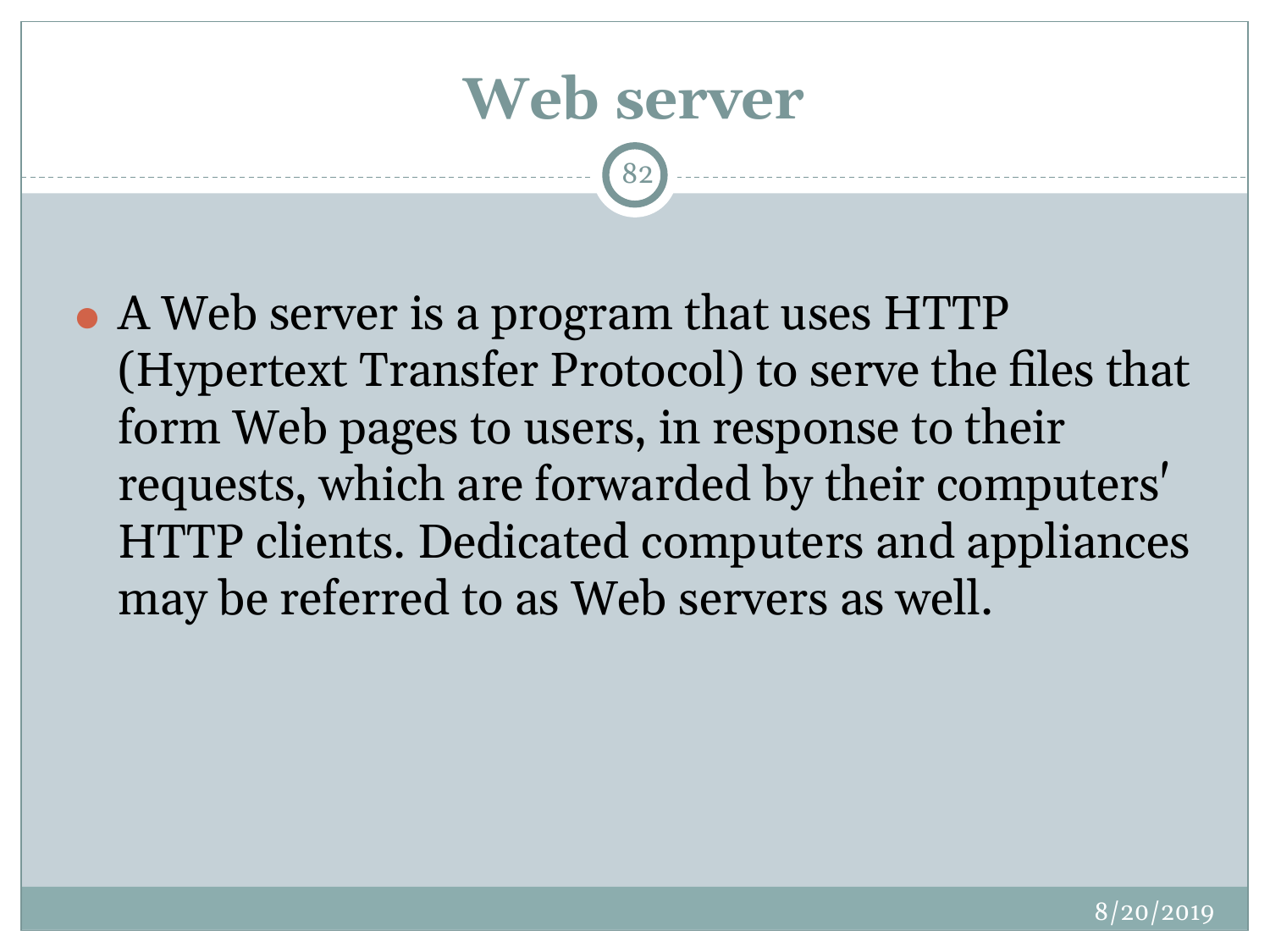

# Web server
82

A Web server is a program that uses HTTP (Hypertext Transfer Protocol) to serve the files that form Web pages to users, in response to their requests, which are forwarded by their computers' HTTP clients. Dedicated computers and appliances may be referred to as Web servers as well.
8/20/2019